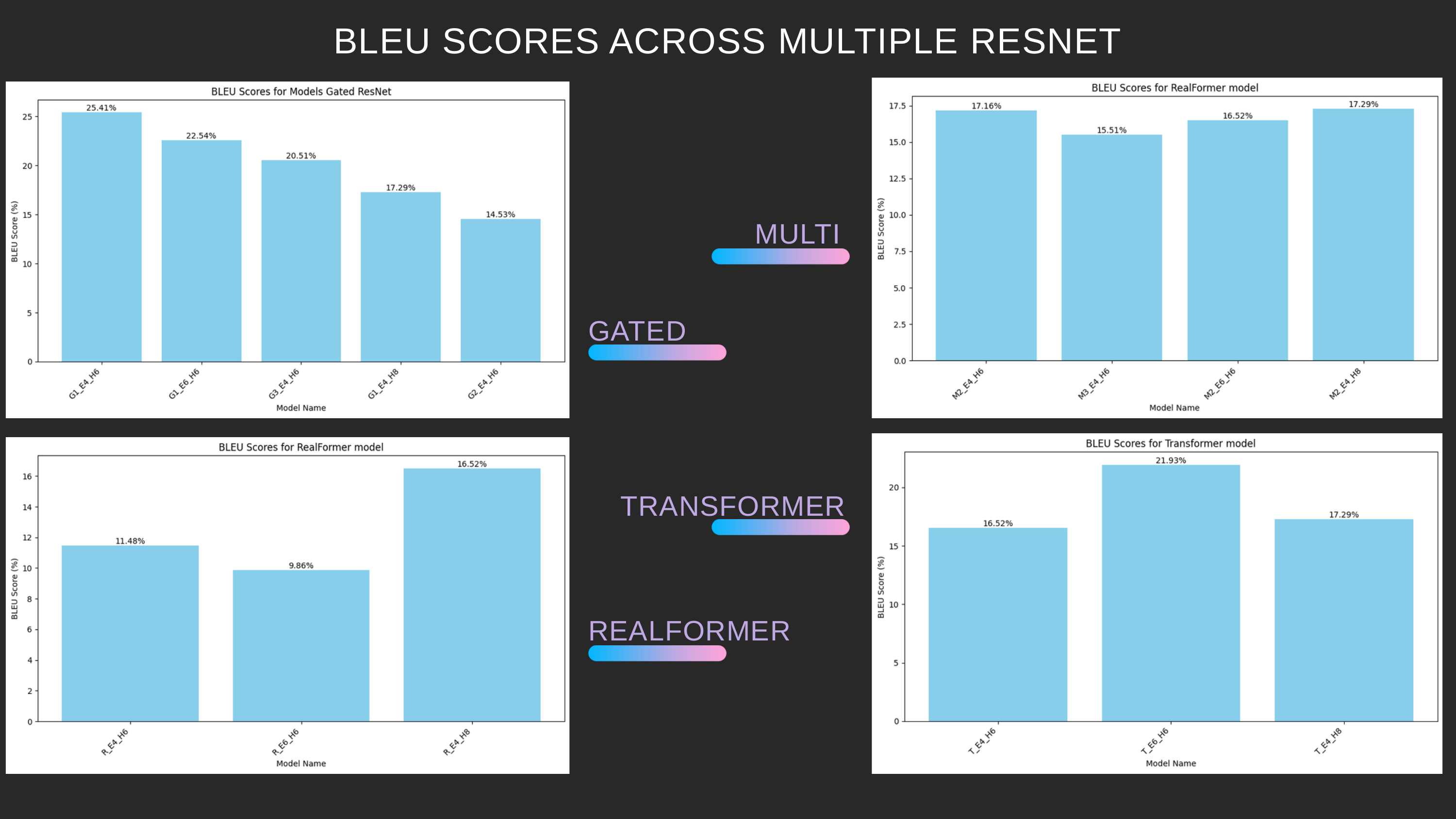

BLEU SCORES ACROSS MULTIPLE RESNET

MULTI

GATED

TRANSFORMER

REALFORMER